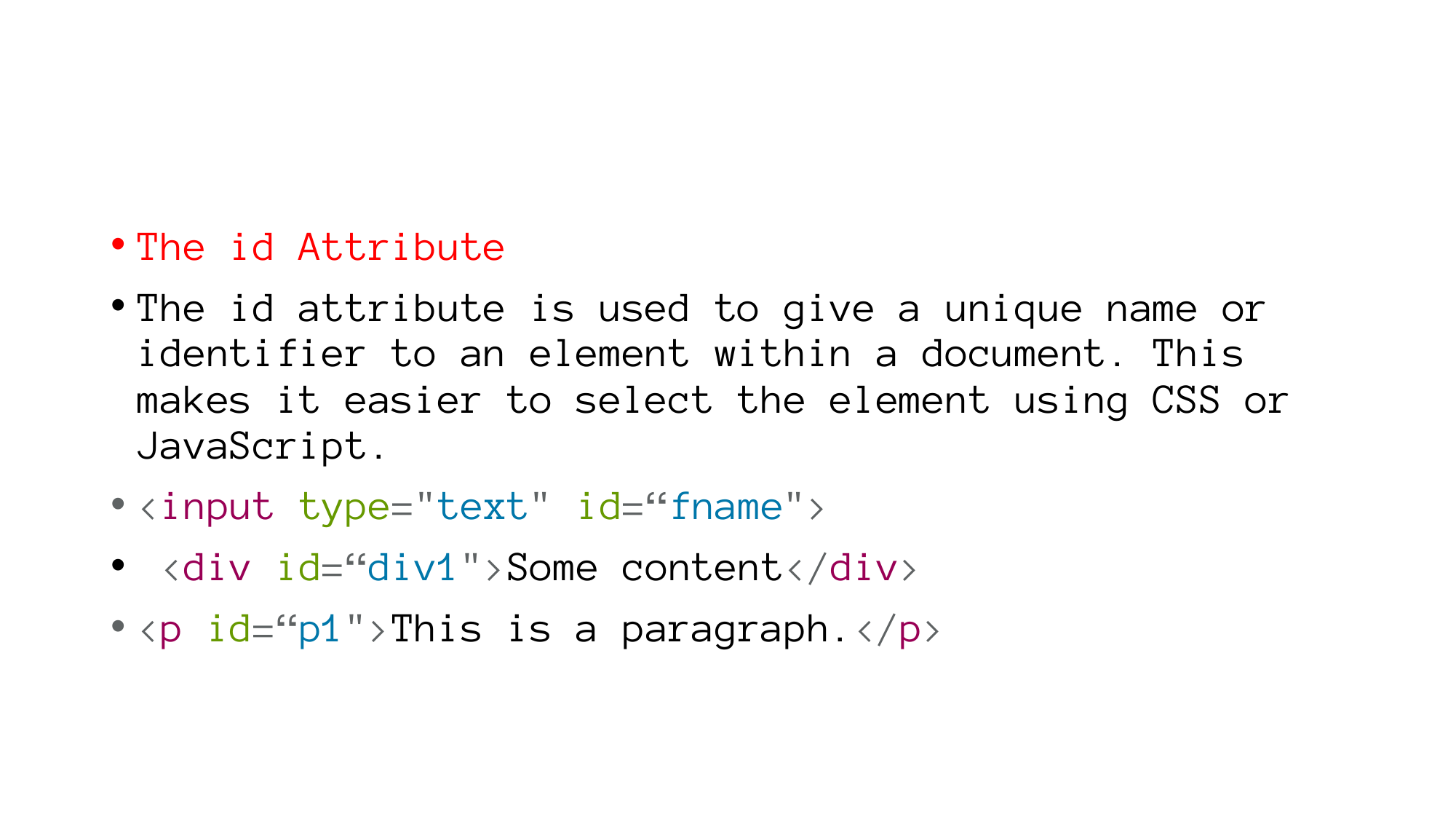

The id Attribute
The id attribute is used to give a unique name or identifier to an element within a document. This makes it easier to select the element using CSS or JavaScript.
<input type="text" id=“fname">
 <div id=“div1">Some content</div>
<p id=“p1">This is a paragraph.</p>